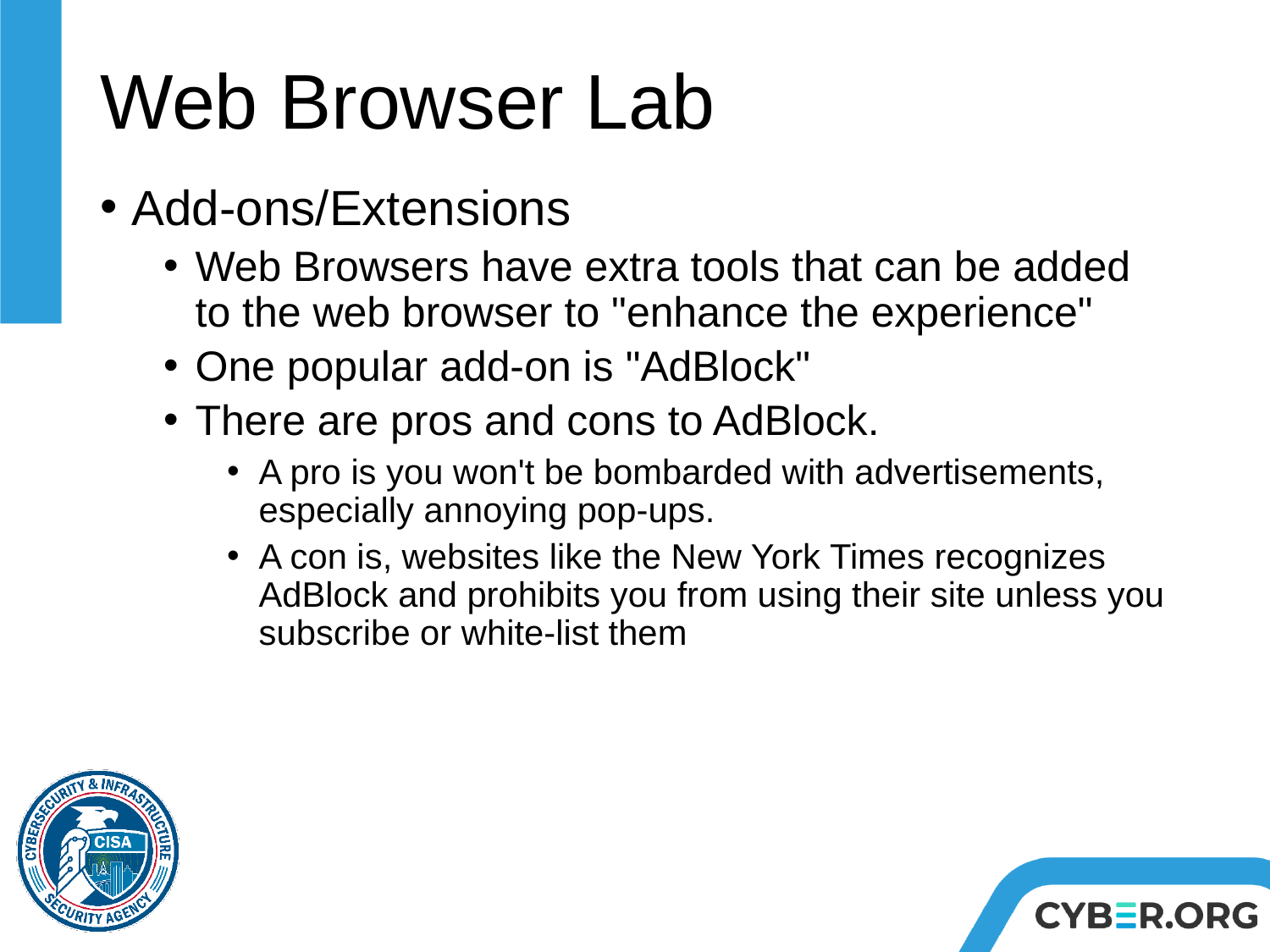

# Web Browser Lab
Add-ons/Extensions
Web Browsers have extra tools that can be added to the web browser to "enhance the experience"
One popular add-on is "AdBlock"
There are pros and cons to AdBlock.
A pro is you won't be bombarded with advertisements, especially annoying pop-ups.
A con is, websites like the New York Times recognizes AdBlock and prohibits you from using their site unless you subscribe or white-list them